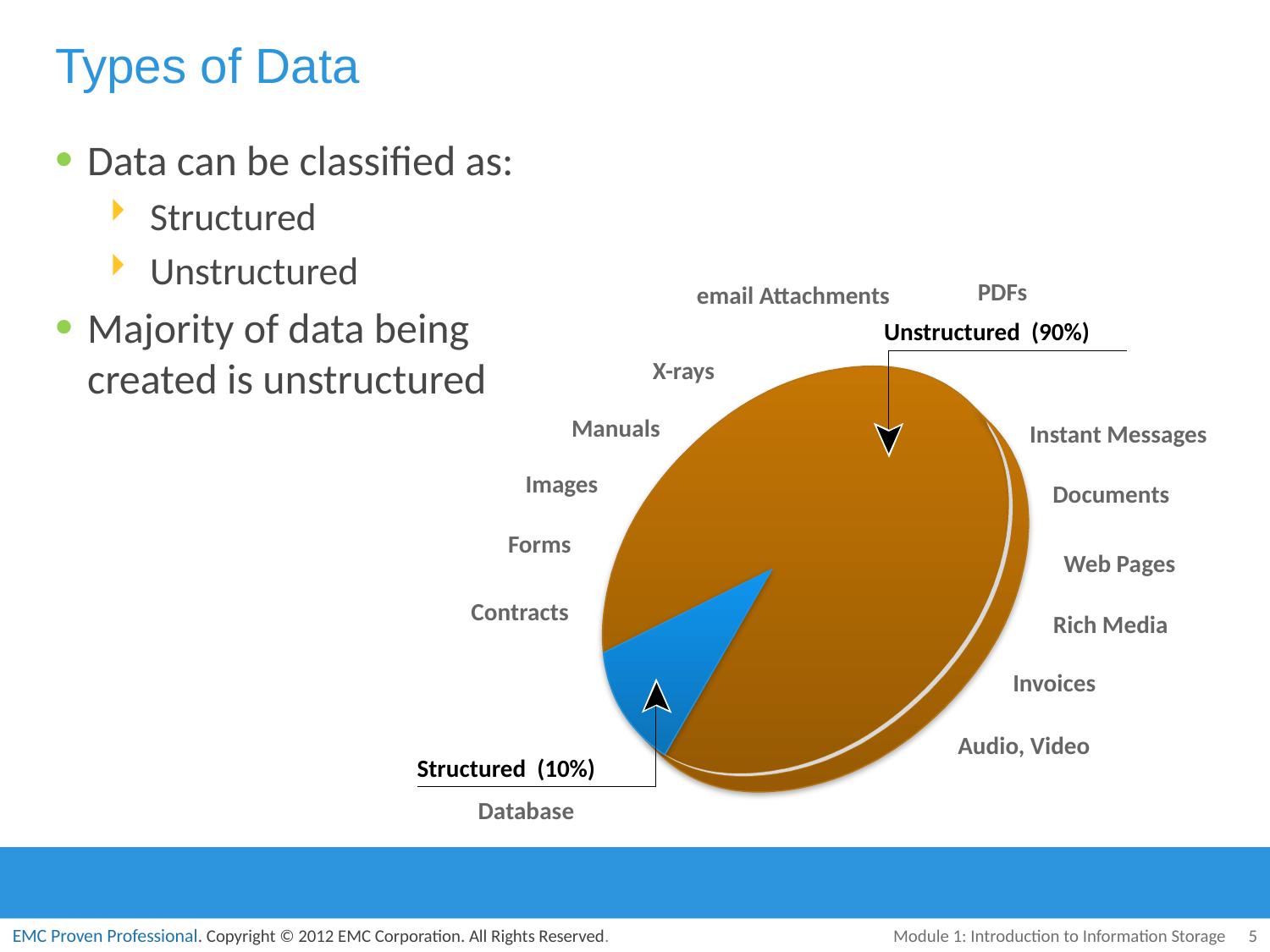

# Types of Data
Data can be classified as:
Structured
Unstructured
Majority of data being created is unstructured

PDFs
email Attachments
Unstructured  (90%)

X-rays

Manuals
Instant Messages

Images
Documents
Forms
Web Pages

Contracts
Rich Media
Invoices

Audio, Video
Structured  (10%)

Database
Module 1: Introduction to Information Storage
5